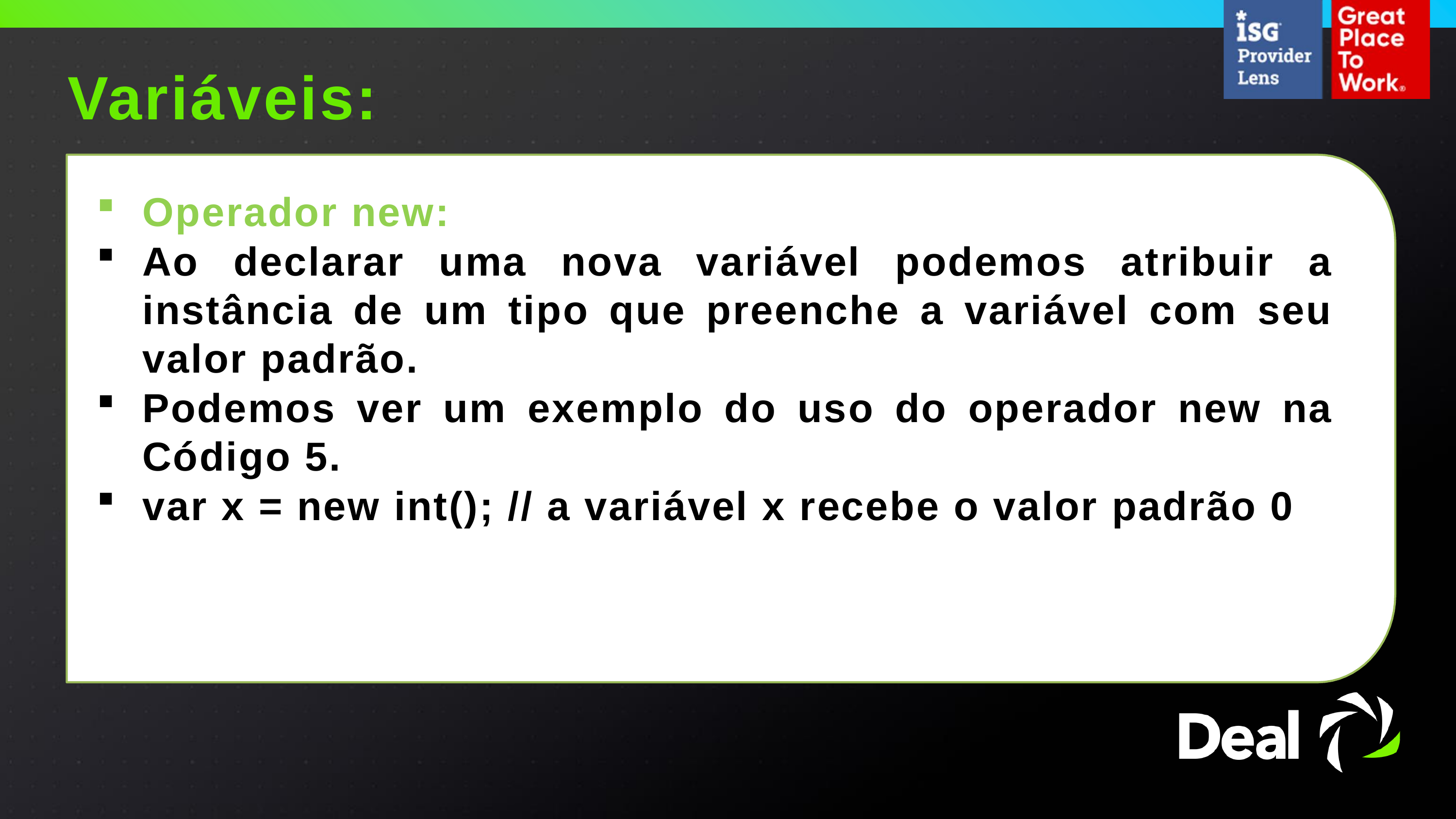

Variáveis:

Operador new:
Ao declarar uma nova variável podemos atribuir a instância de um tipo que preenche a variável com seu valor padrão.
Podemos ver um exemplo do uso do operador new na Código 5.
var x = new int(); // a variável x recebe o valor padrão 0